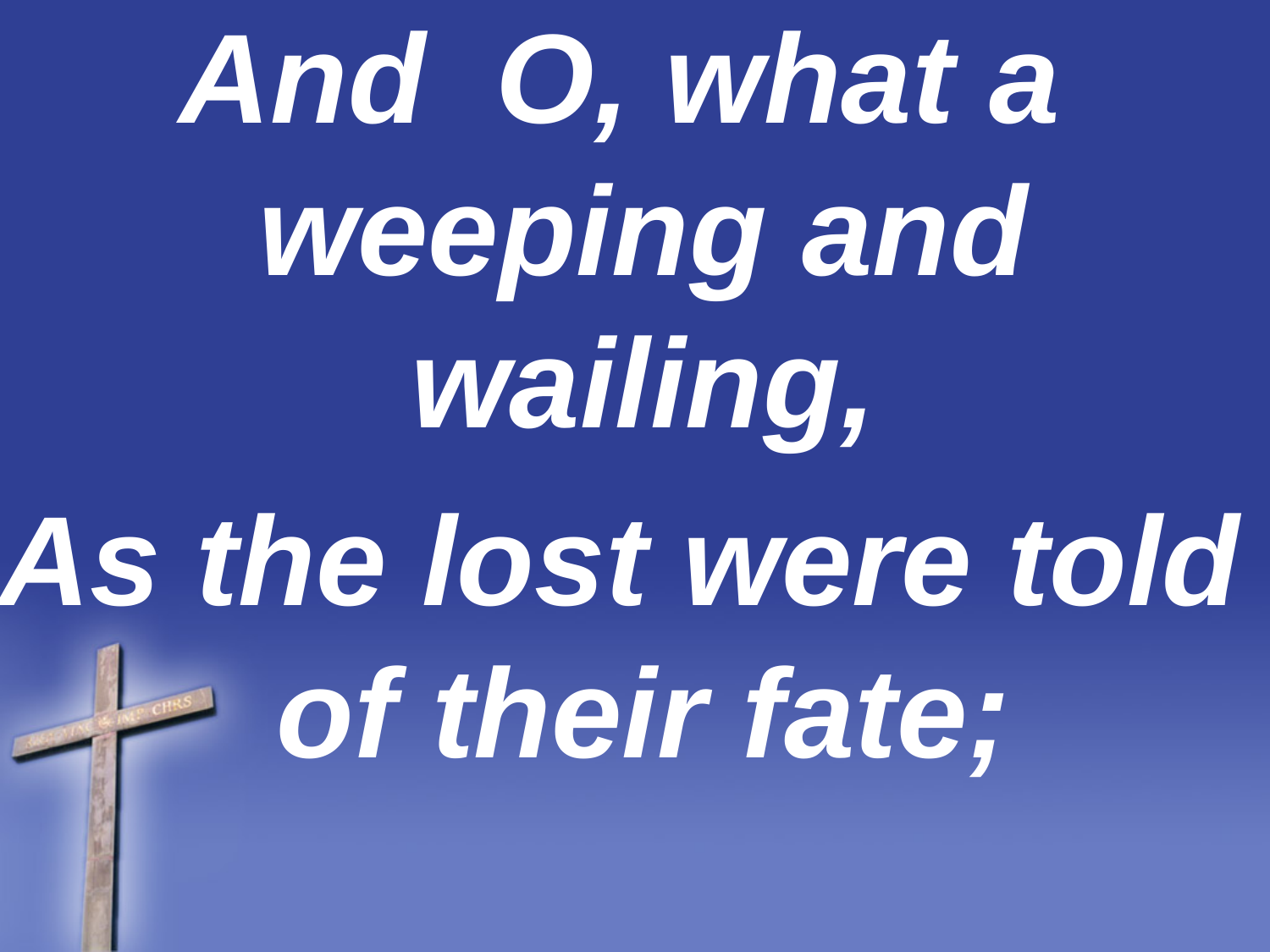

And  O, what a weeping and wailing,
As the lost were told of their fate;